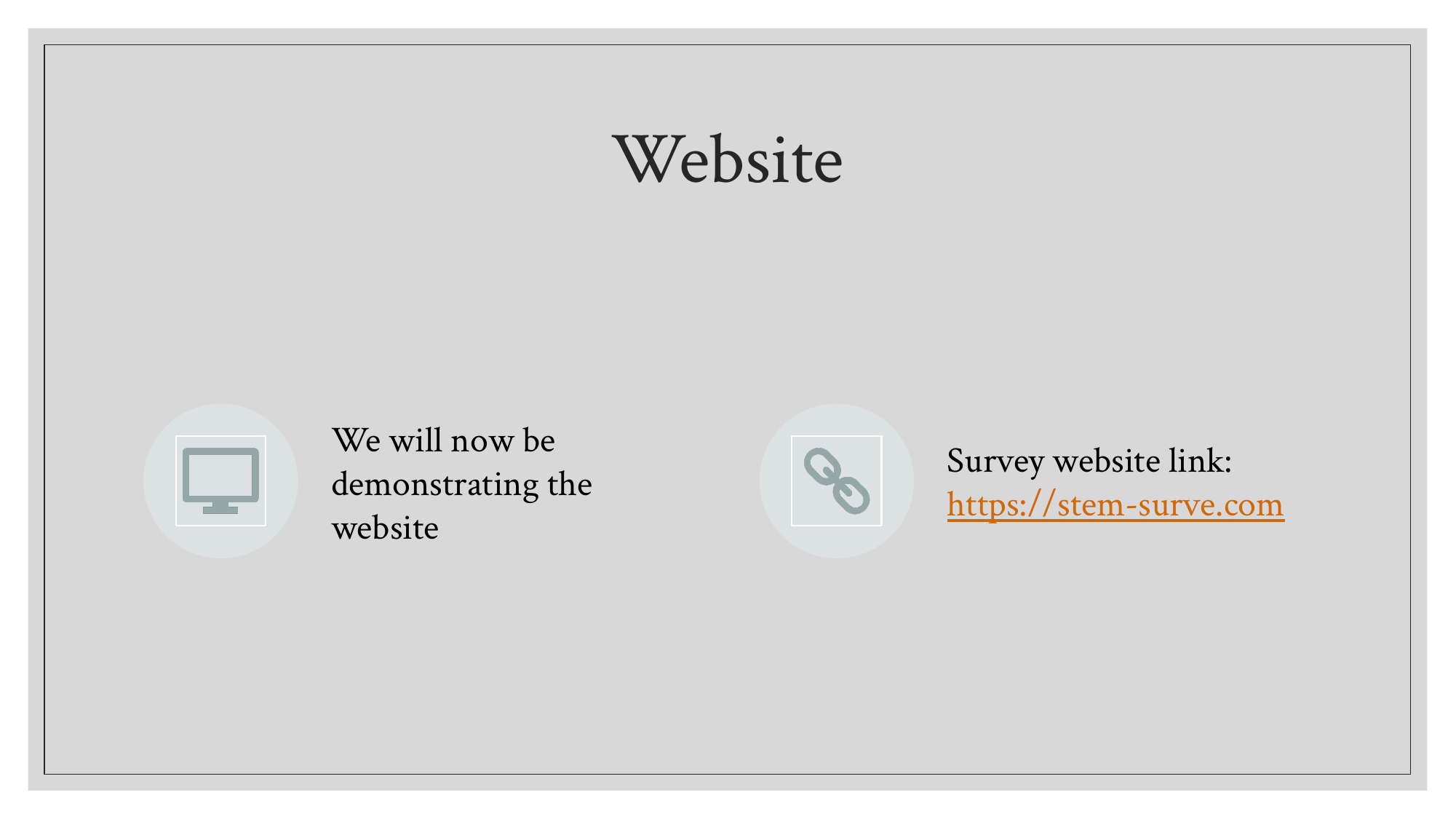

# Website
We will now be demonstrating the website
Survey website link: https://stem-surve.com